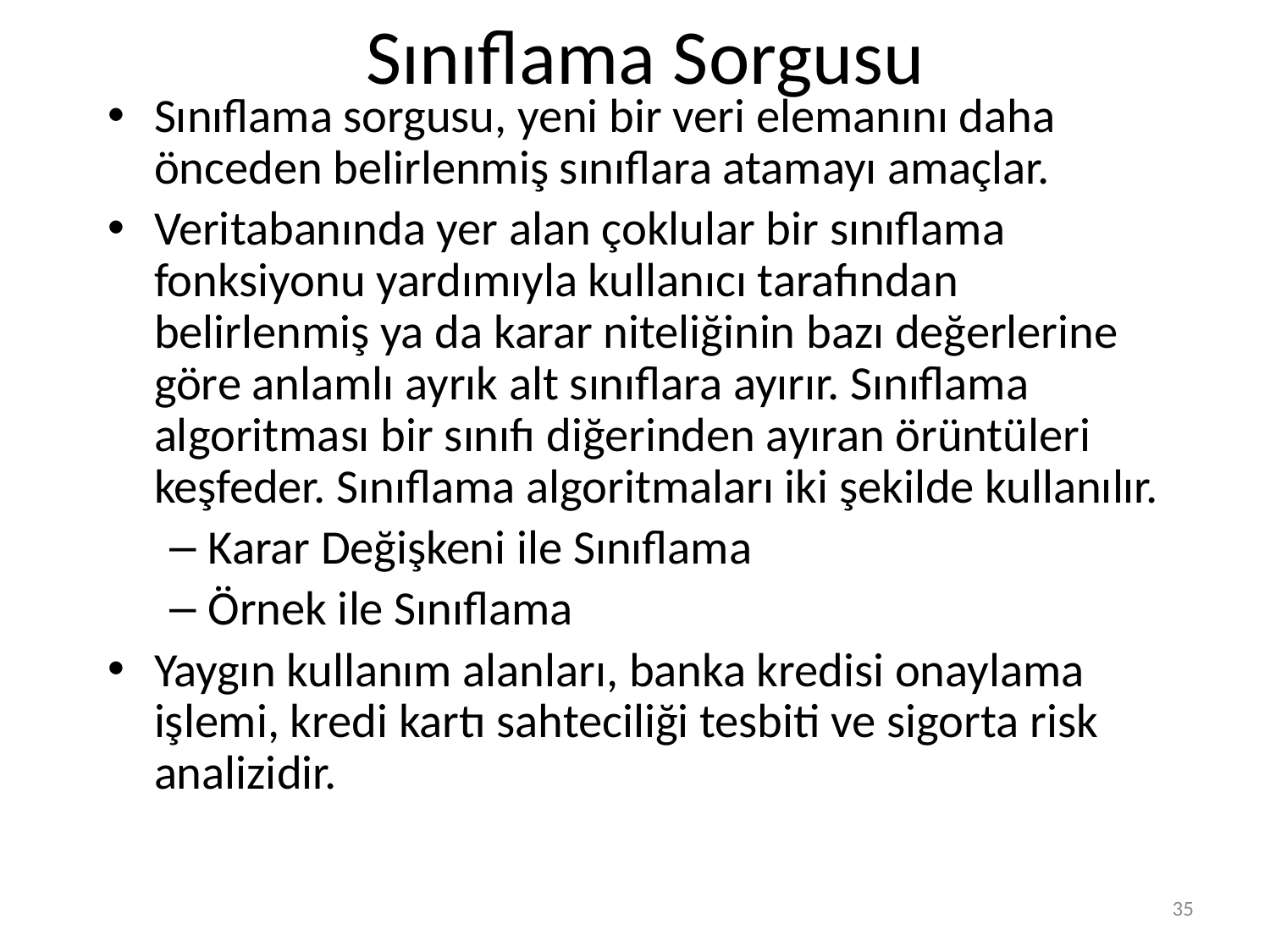

# Sınıflama Sorgusu
Sınıflama sorgusu, yeni bir veri elemanını daha önceden belirlenmiş sınıflara atamayı amaçlar.
Veritabanında yer alan çoklular bir sınıflama fonksiyonu yardımıyla kullanıcı tarafından belirlenmiş ya da karar niteliğinin bazı değerlerine göre anlamlı ayrık alt sınıflara ayırır. Sınıflama algoritması bir sınıfı diğerinden ayıran örüntüleri keşfeder. Sınıflama algoritmaları iki şekilde kullanılır.
Karar Değişkeni ile Sınıflama
Örnek ile Sınıflama
Yaygın kullanım alanları, banka kredisi onaylama işlemi, kredi kartı sahteciliği tesbiti ve sigorta risk analizidir.
35